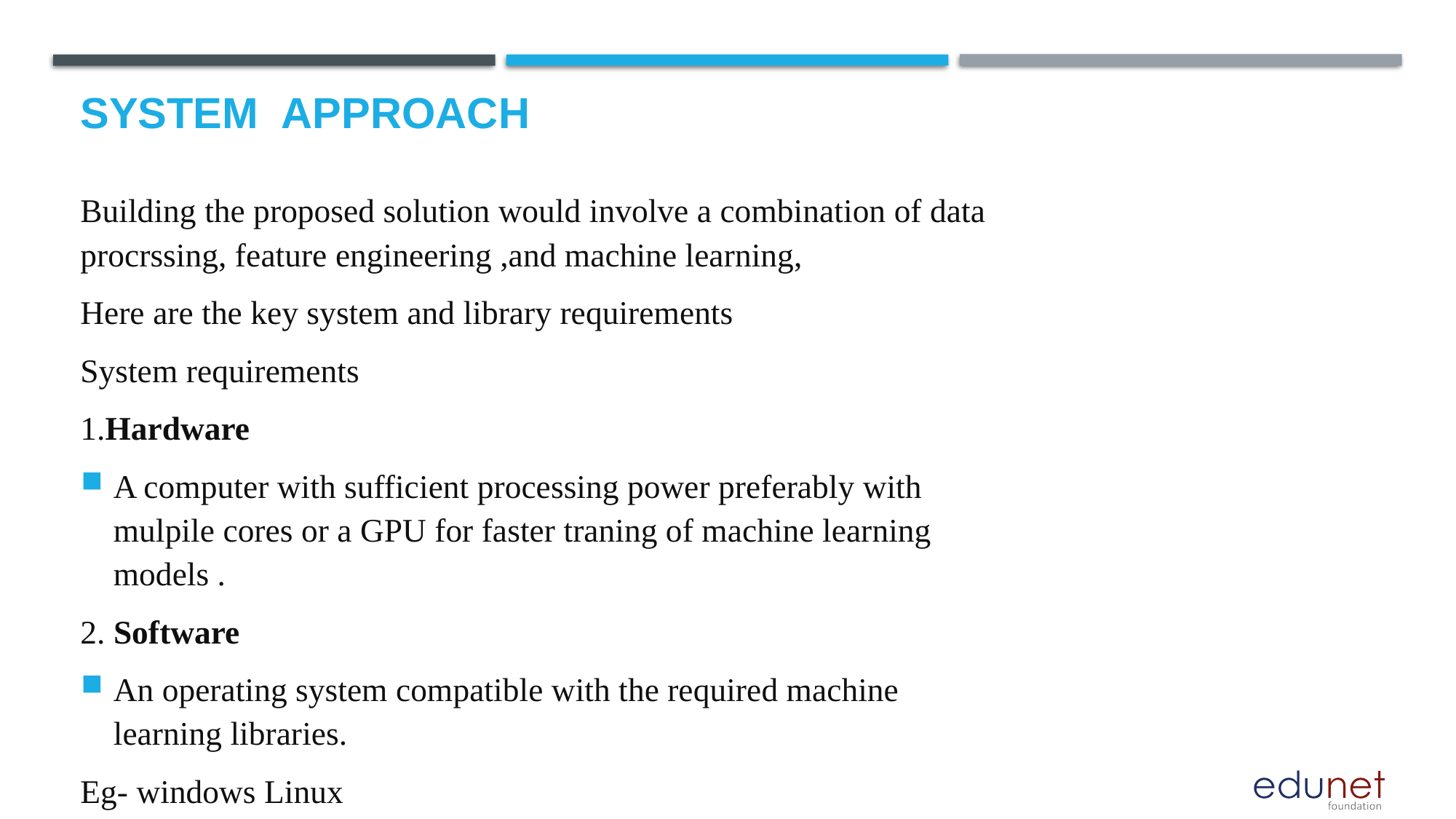

# System  Approach
Building the proposed solution would involve a combination of data procrssing, feature engineering ,and machine learning,
Here are the key system and library requirements
System requirements
1.Hardware
A computer with sufficient processing power preferably with mulpile cores or a GPU for faster traning of machine learning models .
2. Software
An operating system compatible with the required machine learning libraries.
Eg- windows Linux